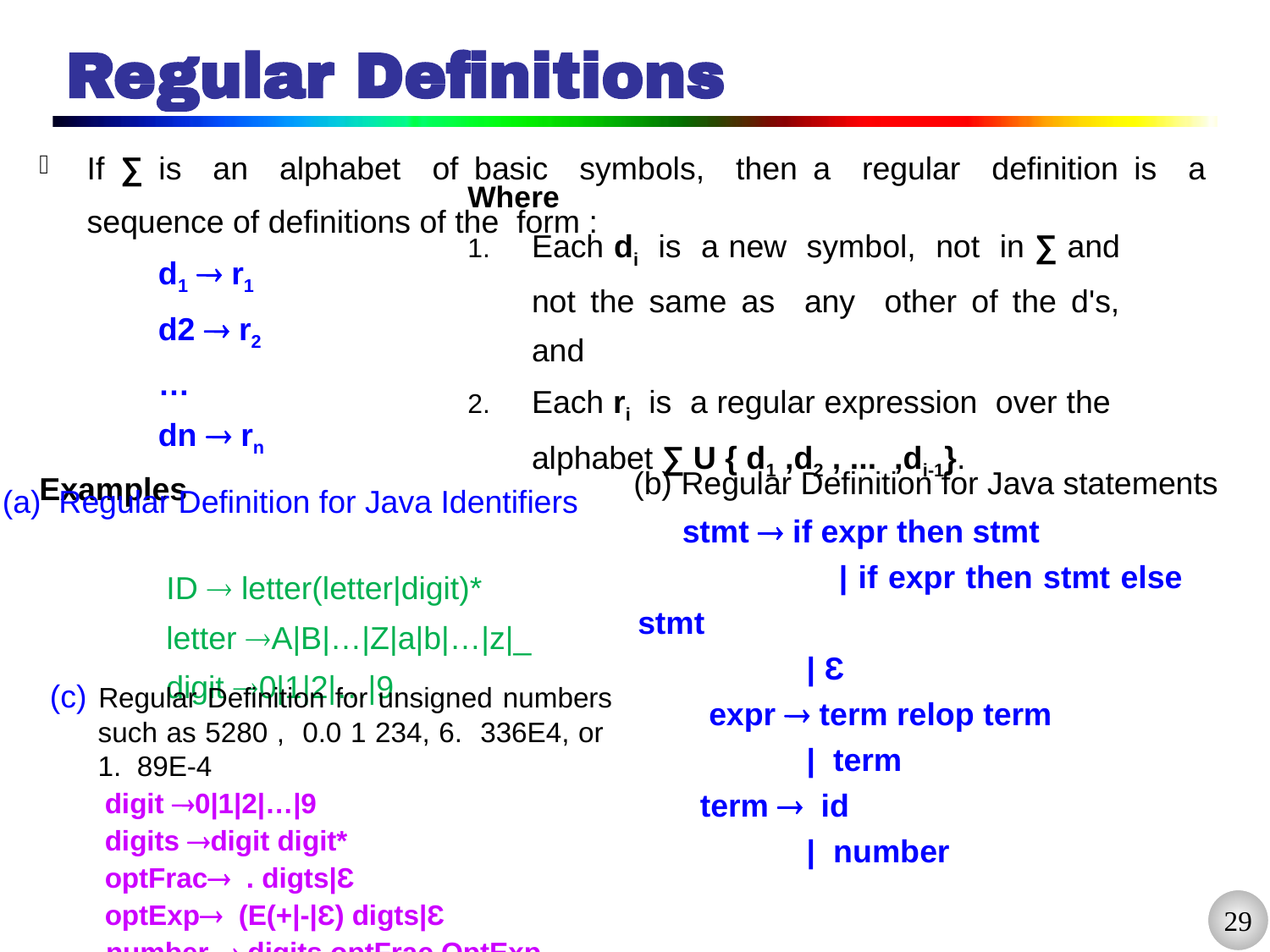

# Regular Definitions
If ∑ is  an  alphabet  of basic  symbols,  then a  regular  definition is  a sequence of definitions of the  form :
d1 → r1
d2 → r2
…
dn → rn
Examples

	ID → letter(letter|digit)*
       	letter →A|B|…|Z|a|b|…|z|_
       	digit →0|1|2|…|9
Where
Each di  is  a new  symbol,  not  in ∑ and not the same as  any  other of the d's, and
Each ri  is  a regular expression  over the  alphabet ∑ U { d1 ,d2 , ...  ,di-1}.
(b) Regular Definition for Java statements
(a)  Regular Definition for Java Identifiers
     stmt → if expr then stmt
                   | if expr then stmt else stmt
                   | Ɛ
        expr → term relop term
                   |  term
       term →  id
                   |  number
(c) Regular Definition for unsigned numbers such as 5280 ,  0.0 1 234, 6.  336E4, or  1.  89E-4
       digit →0|1|2|…|9
       digits →digit digit*
       optFrac→  . digts|Ɛ
       optExp→  (E(+|-|Ɛ) digts|Ɛ
       number → digits optFrac OptExp